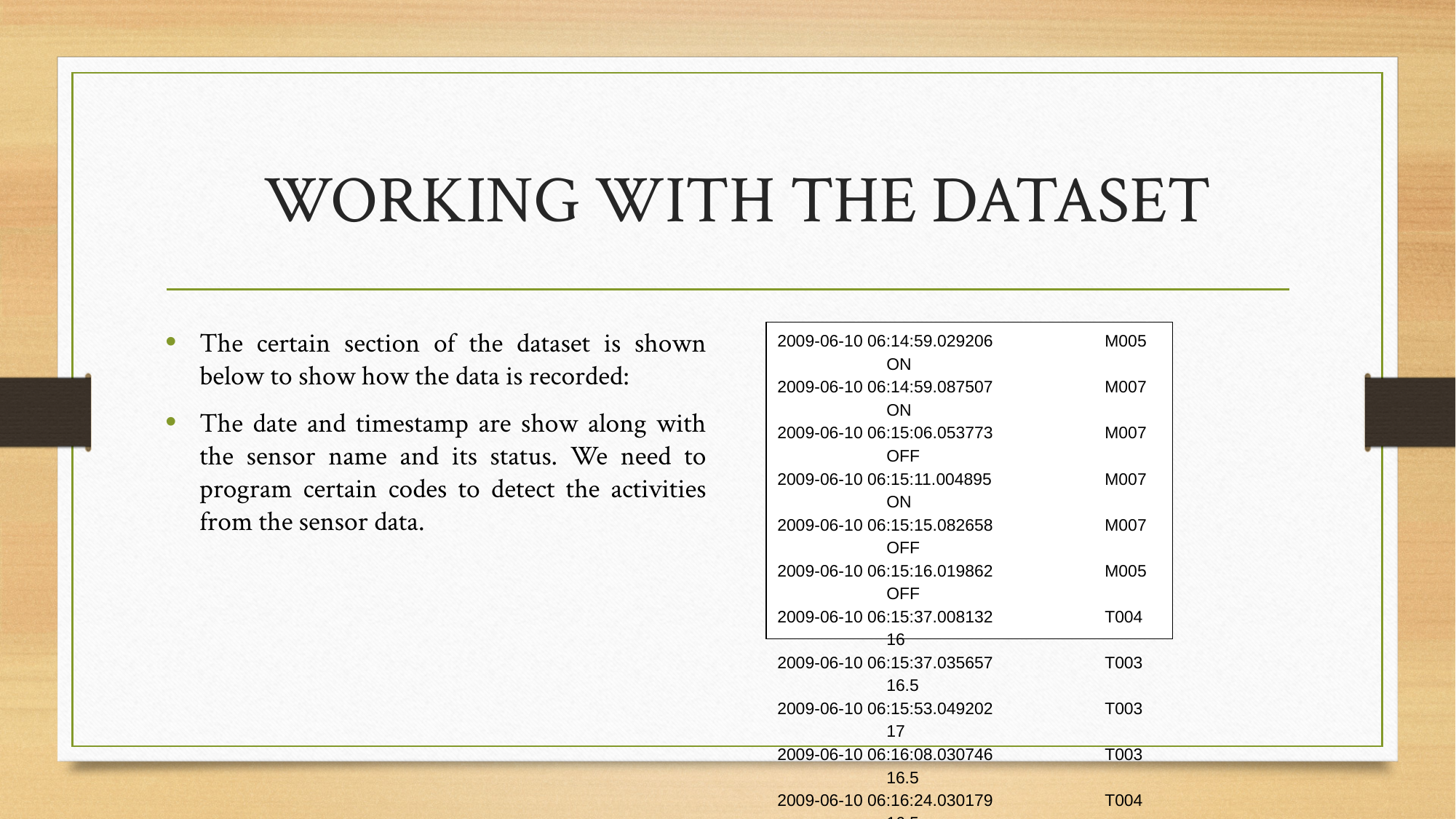

# WORKING WITH THE DATASET
The certain section of the dataset is shown below to show how the data is recorded:
The date and timestamp are show along with the sensor name and its status. We need to program certain codes to detect the activities from the sensor data.

2009-06-10 06:14:59.029206		M005	ON
2009-06-10 06:14:59.087507		M007	ON
2009-06-10 06:15:06.053773		M007	OFF
2009-06-10 06:15:11.004895		M007	ON
2009-06-10 06:15:15.082658		M007	OFF
2009-06-10 06:15:16.019862		M005	OFF
2009-06-10 06:15:37.008132		T004	16
2009-06-10 06:15:37.035657		T003	16.5
2009-06-10 06:15:53.049202		T003	17
2009-06-10 06:16:08.030746		T003	16.5
2009-06-10 06:16:24.030179		T004	16.5
2009-06-10 06:16:24.005713		T003	17
2009-06-10 06:16:28.097232		M005	ON